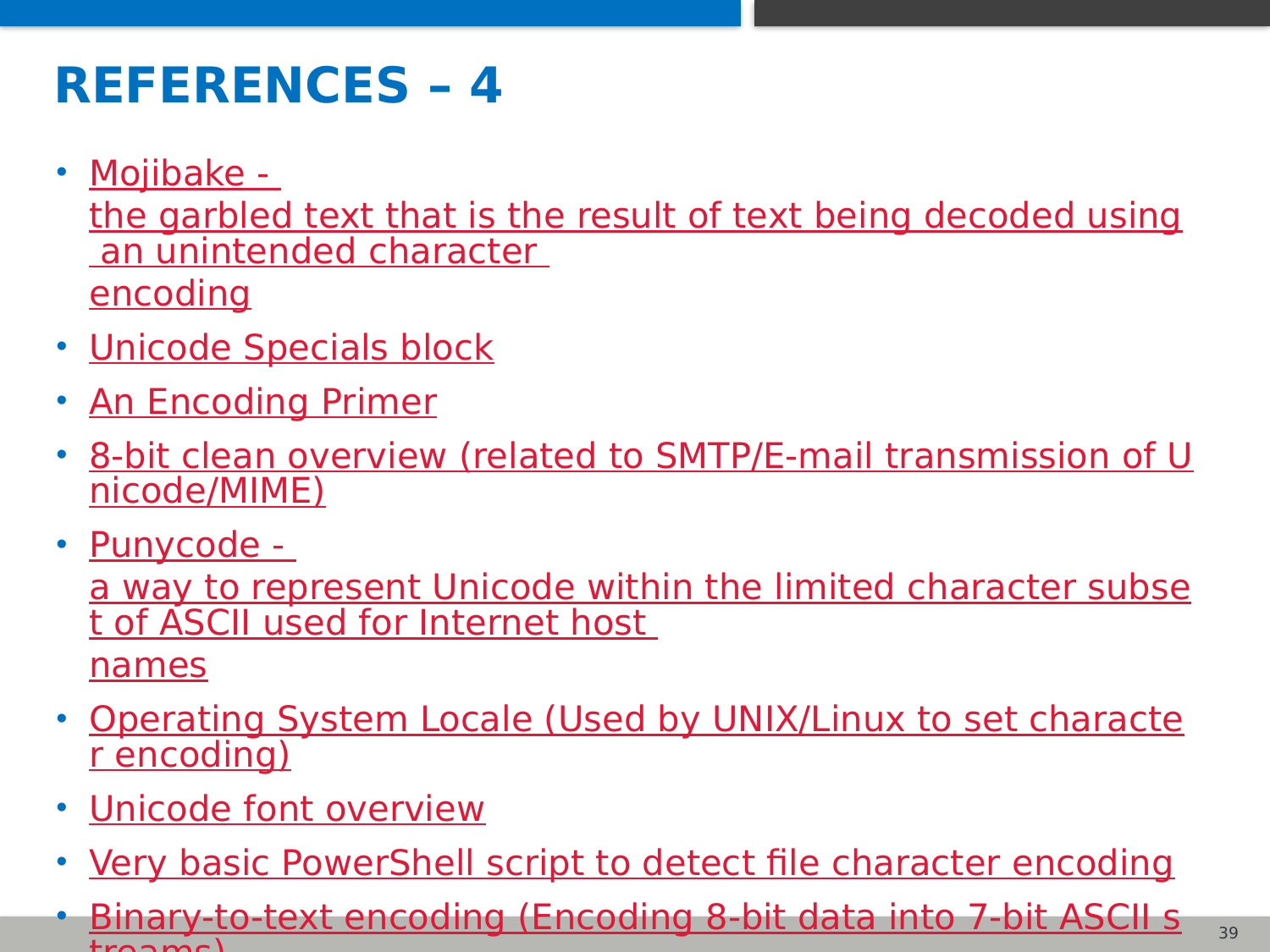

# references – 4
Mojibake - the garbled text that is the result of text being decoded using an unintended character encoding
Unicode Specials block
An Encoding Primer
8-bit clean overview (related to SMTP/E-mail transmission of Unicode/MIME)
Punycode - a way to represent Unicode within the limited character subset of ASCII used for Internet host names
Operating System Locale (Used by UNIX/Linux to set character encoding)
Unicode font overview
Very basic PowerShell script to detect file character encoding
Binary-to-text encoding (Encoding 8-bit data into 7-bit ASCII streams)